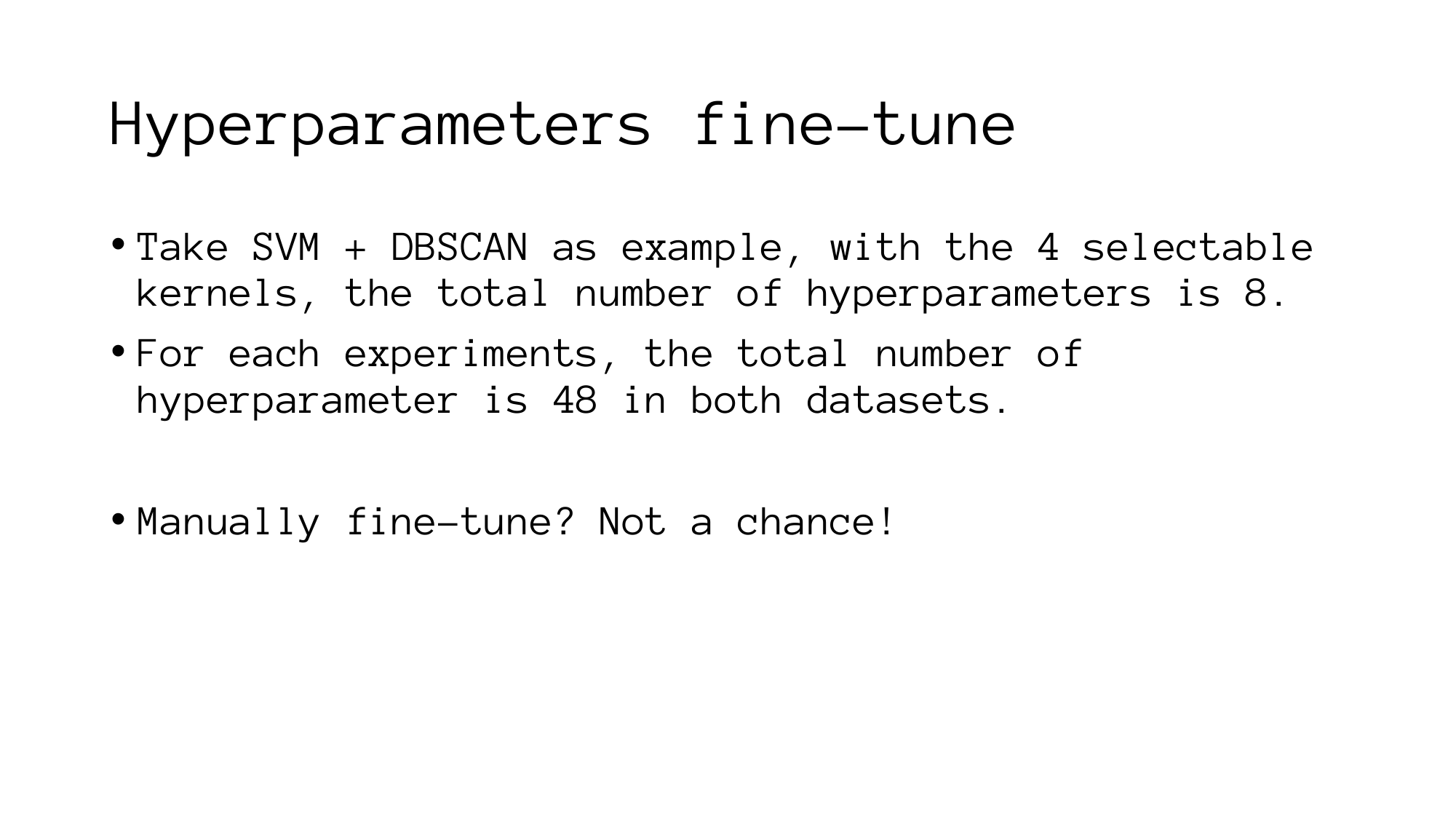

# Hyperparameters fine-tune
Take SVM + DBSCAN as example, with the 4 selectable kernels, the total number of hyperparameters is 8.
For each experiments, the total number of hyperparameter is 48 in both datasets.

Manually fine-tune? Not a chance!